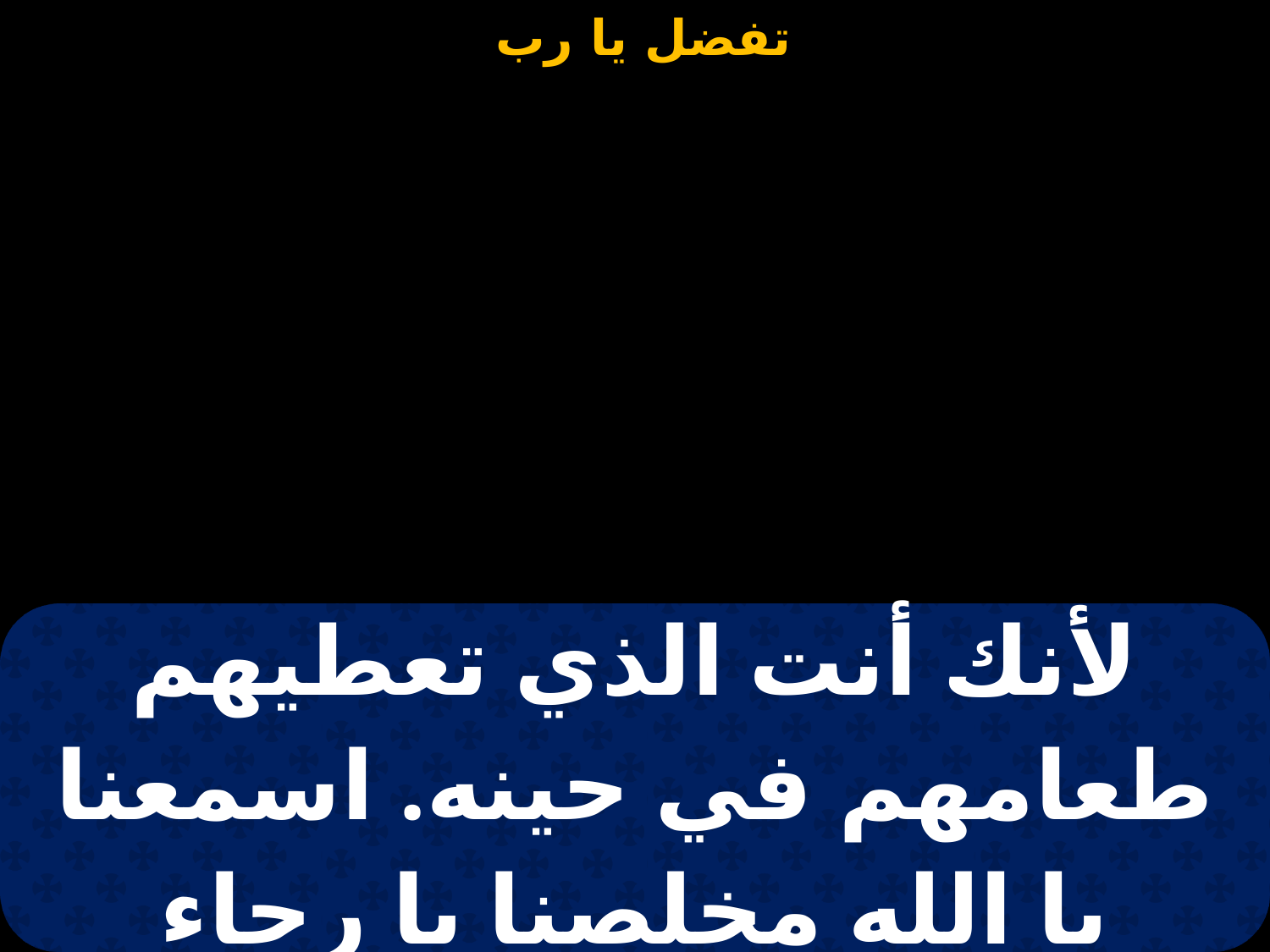

| لأنك أنت الذي تعطيهم طعامهم في حينه. اسمعنا يا الله مخلصنا يا رجاء أقطار الأرض كلها |
| --- |